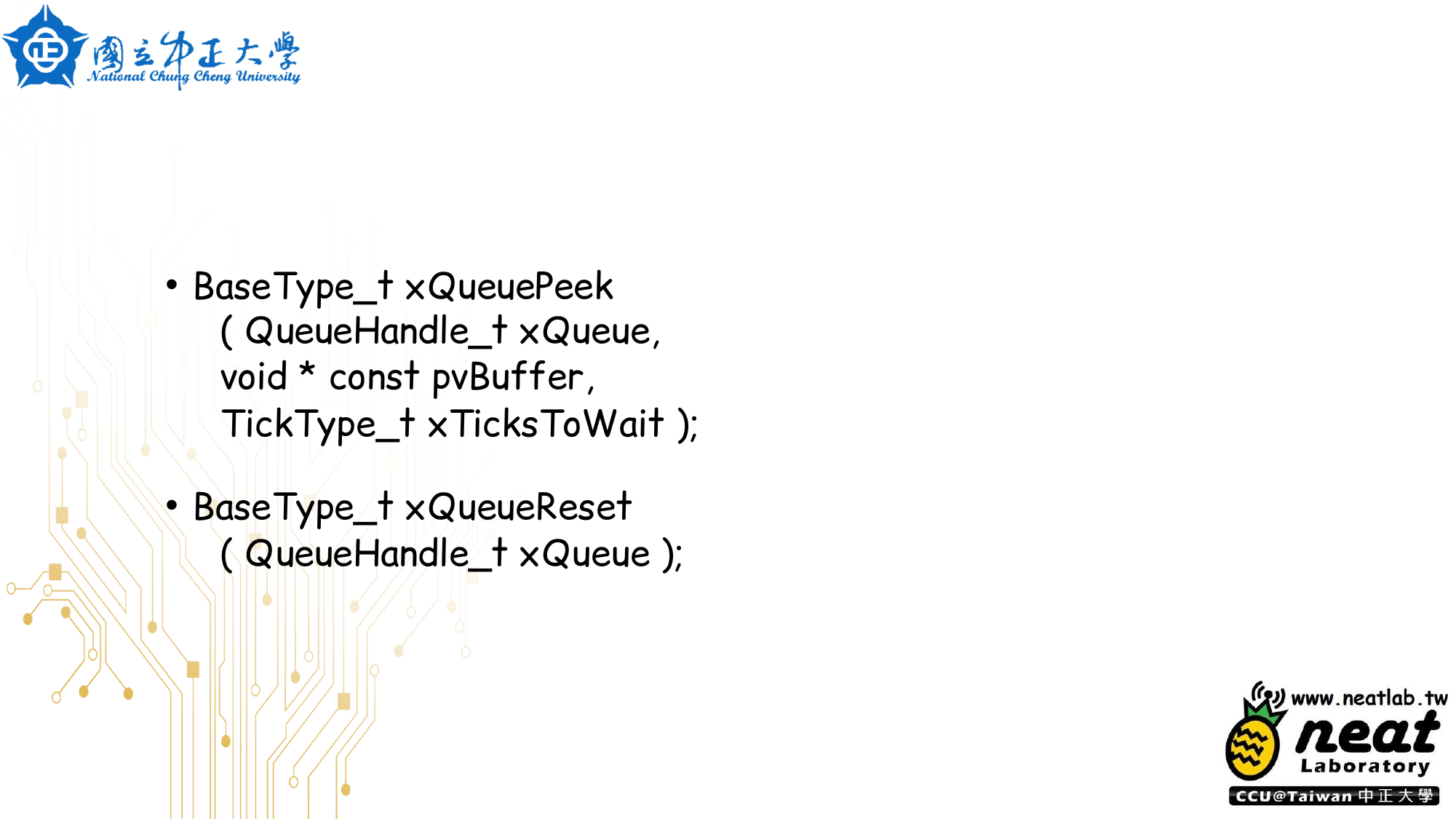

BaseType_t xQueuePeek
( QueueHandle_t xQueue,
void * const pvBuffer,
TickType_t xTicksToWait );

BaseType_t xQueueReset
( QueueHandle_t xQueue );